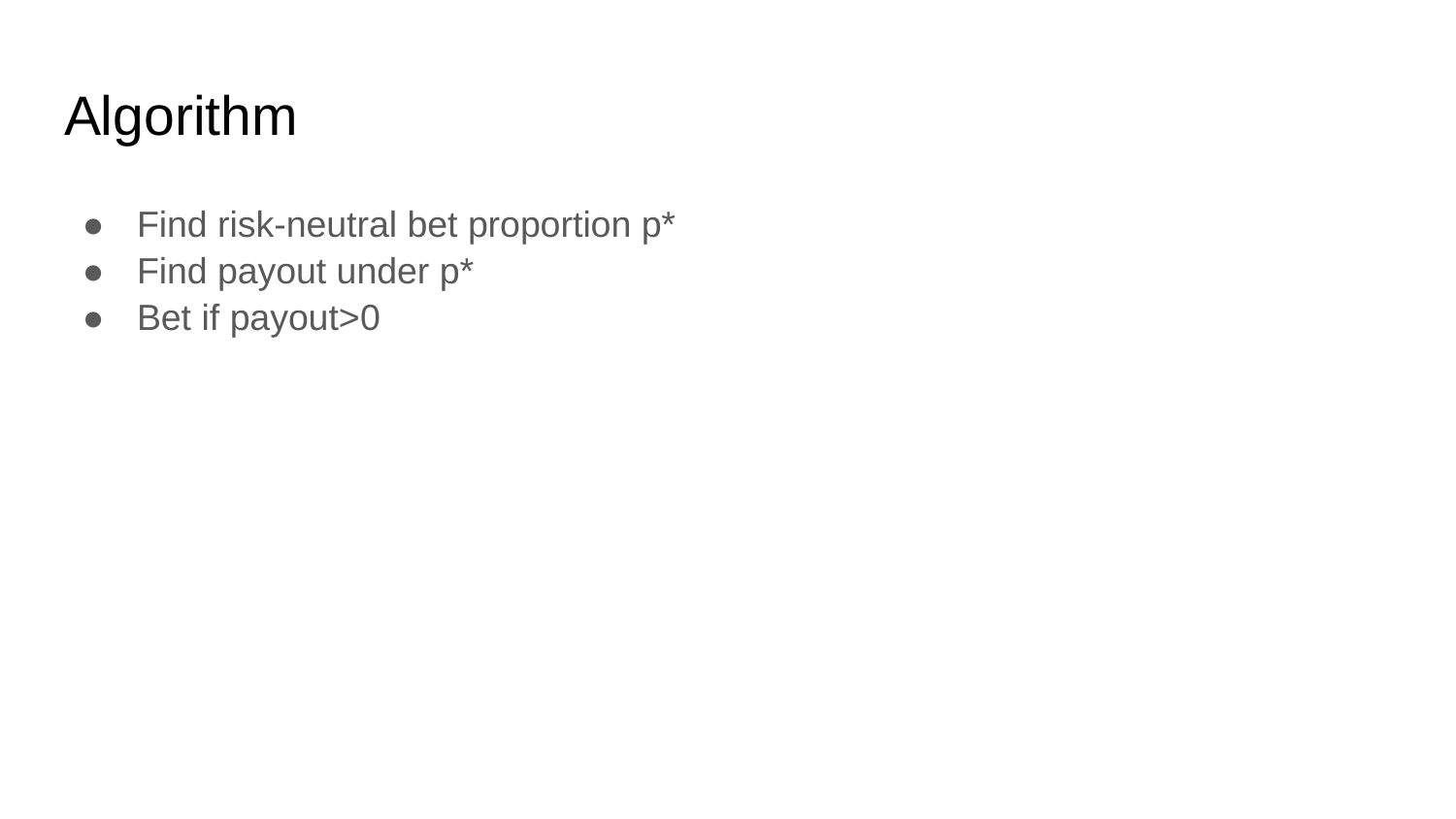

# Algorithm
Find risk-neutral bet proportion p*
Find payout under p*
Bet if payout>0